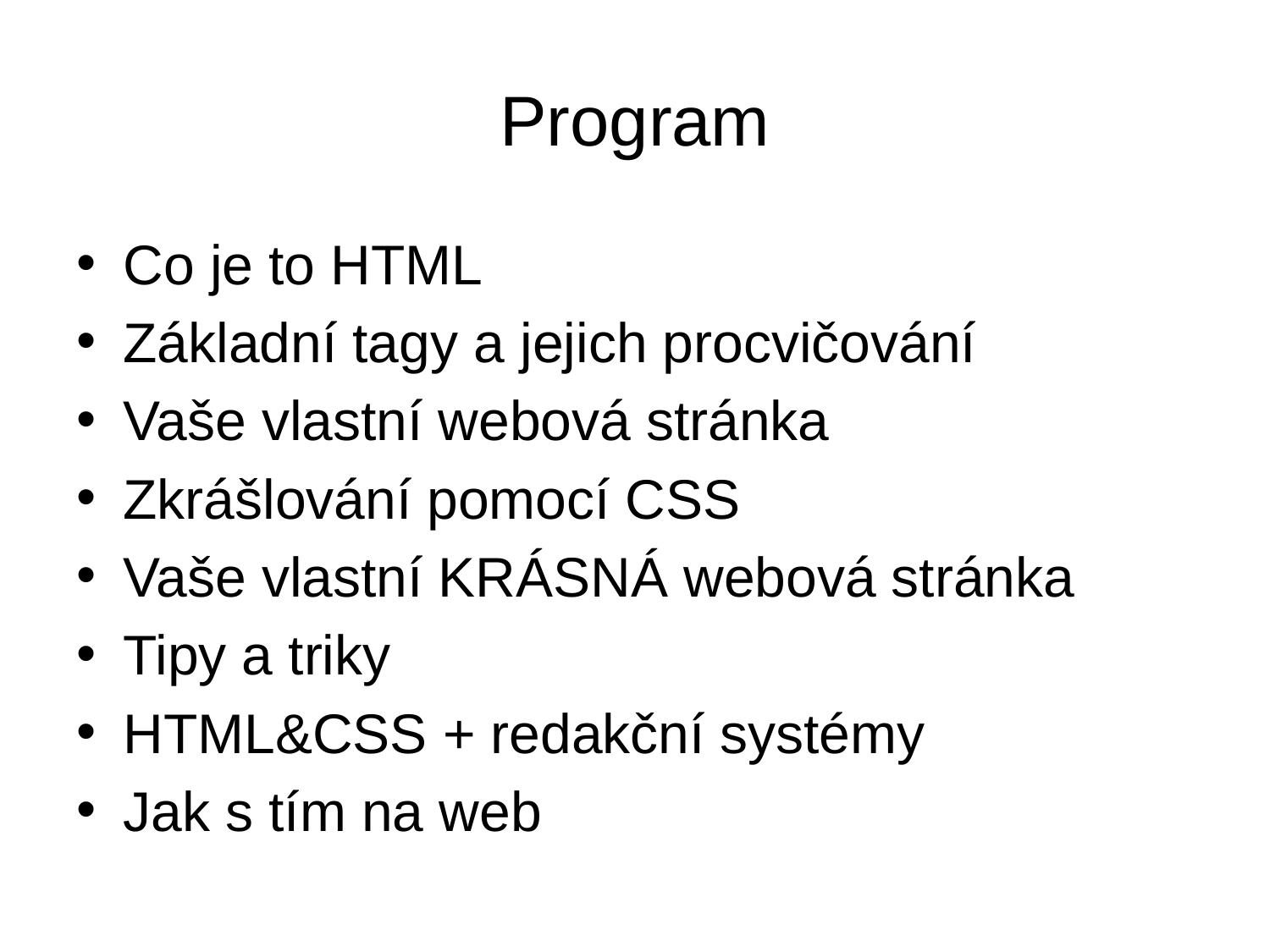

# Program
Co je to HTML
Základní tagy a jejich procvičování
Vaše vlastní webová stránka
Zkrášlování pomocí CSS
Vaše vlastní KRÁSNÁ webová stránka
Tipy a triky
HTML&CSS + redakční systémy
Jak s tím na web